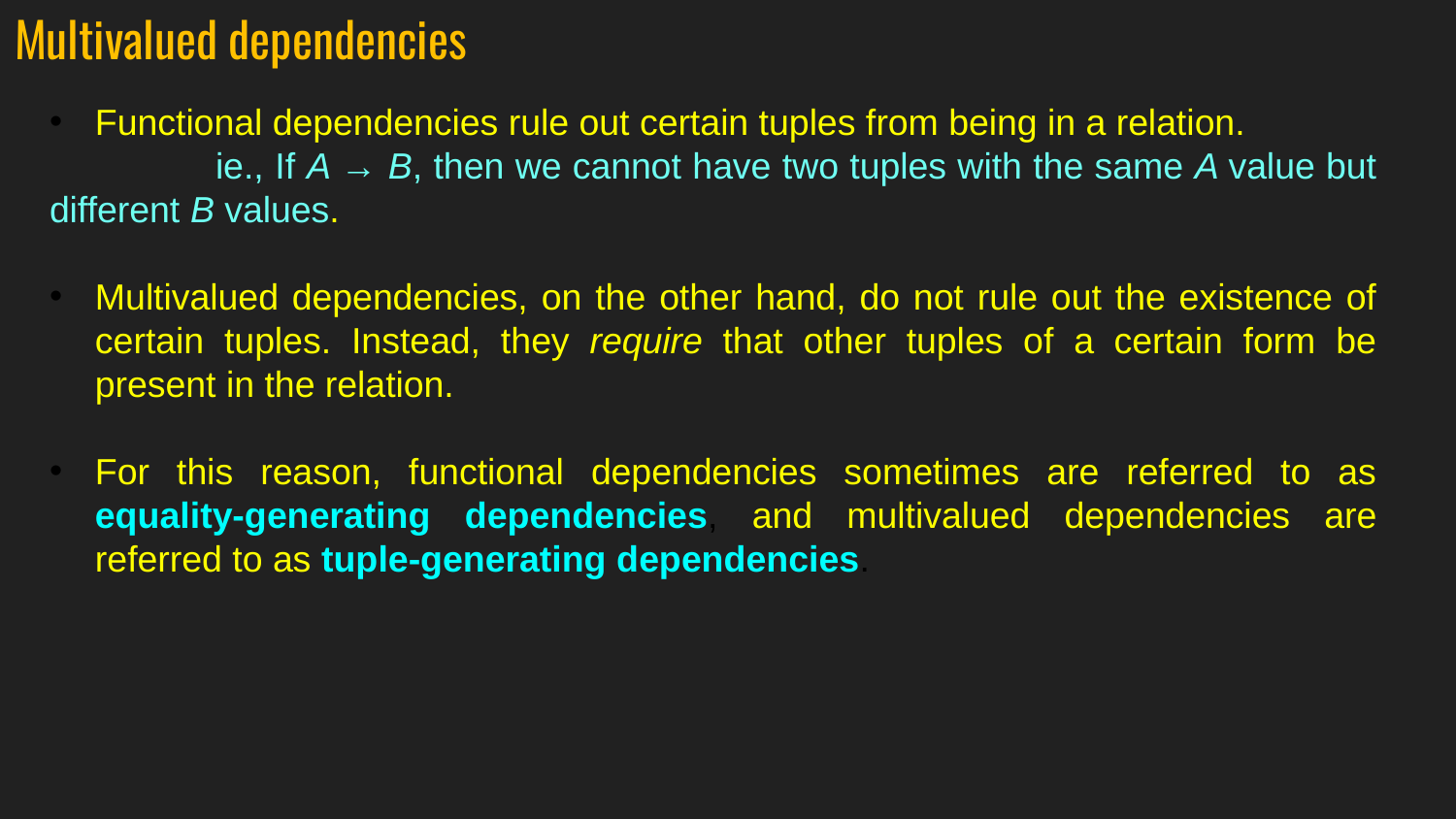

# Multivalued dependencies
Functional dependencies rule out certain tuples from being in a relation.
               ie., If A → B, then we cannot have two tuples with the same A value but different B values.

Multivalued dependencies, on the other hand, do not rule out the existence of certain tuples. Instead, they require that other tuples of a certain form be present in the relation.

For this reason, functional dependencies sometimes are referred to as equality-generating dependencies, and multivalued dependencies are referred to as tuple-generating dependencies.